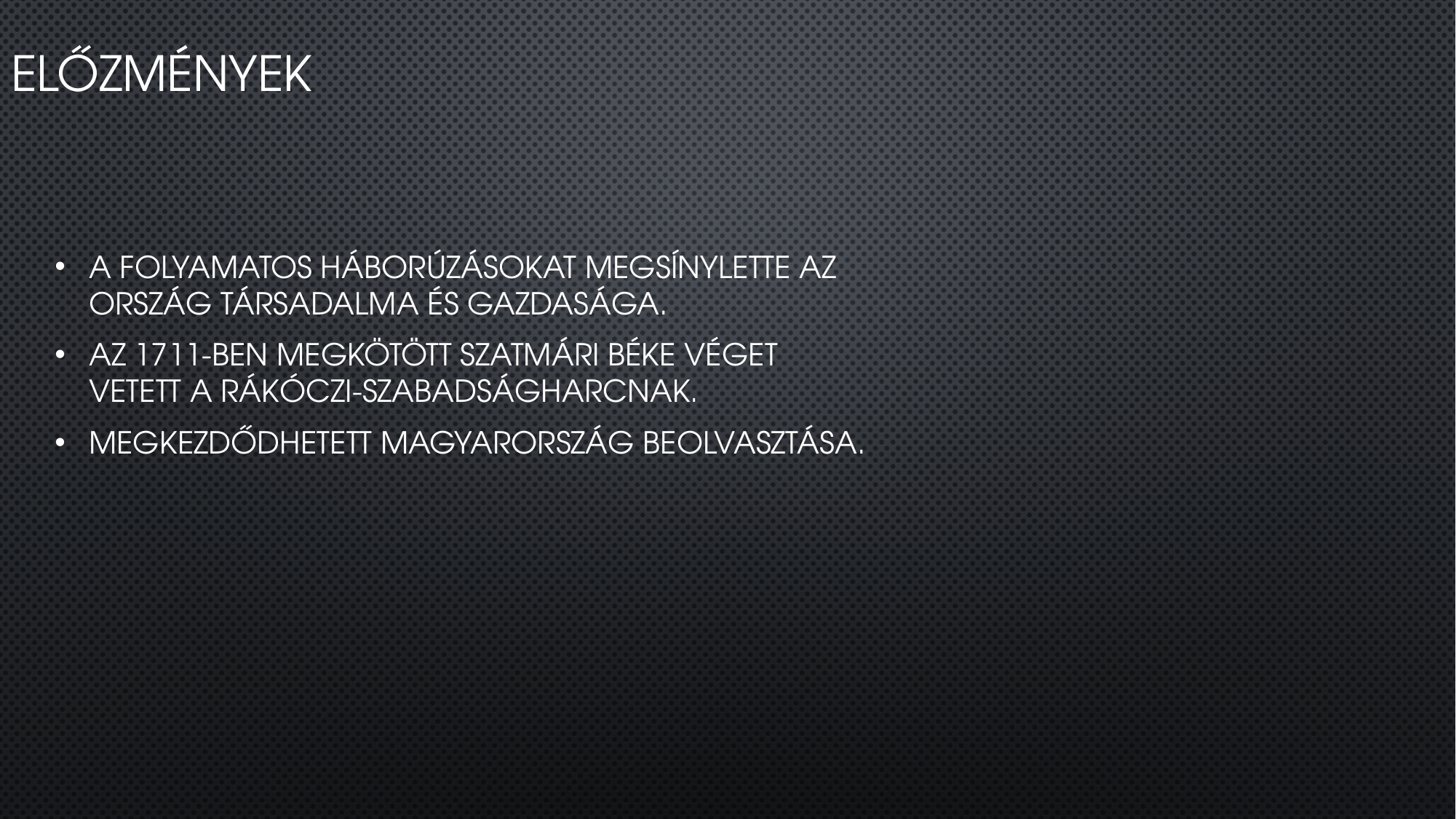

# Előzmények
A folyamatos háborúzásokat megsínylette az ország társadalma és gazdasága.
Az 1711-ben megkötött Szatmári béke véget vetett a Rákóczi-szabadságharcnak.
Megkezdődhetett Magyarország beolvasztása.